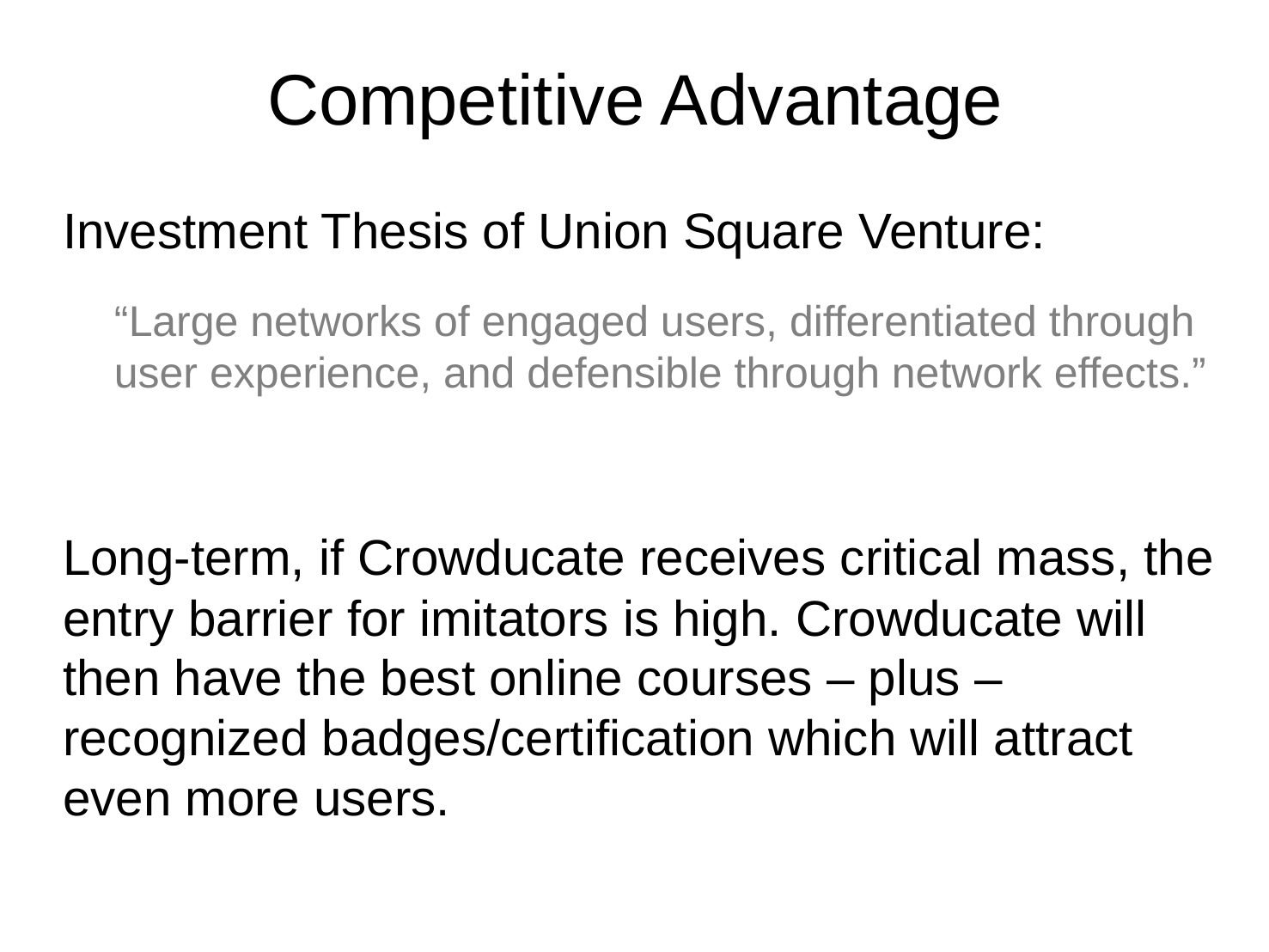

# Competitive Advantage
Investment Thesis of Union Square Venture:

“Large networks of engaged users, differentiated through user experience, and defensible through network effects.”
Long-term, if Crowducate receives critical mass, the entry barrier for imitators is high. Crowducate will then have the best online courses – plus – recognized badges/certification which will attract even more users.